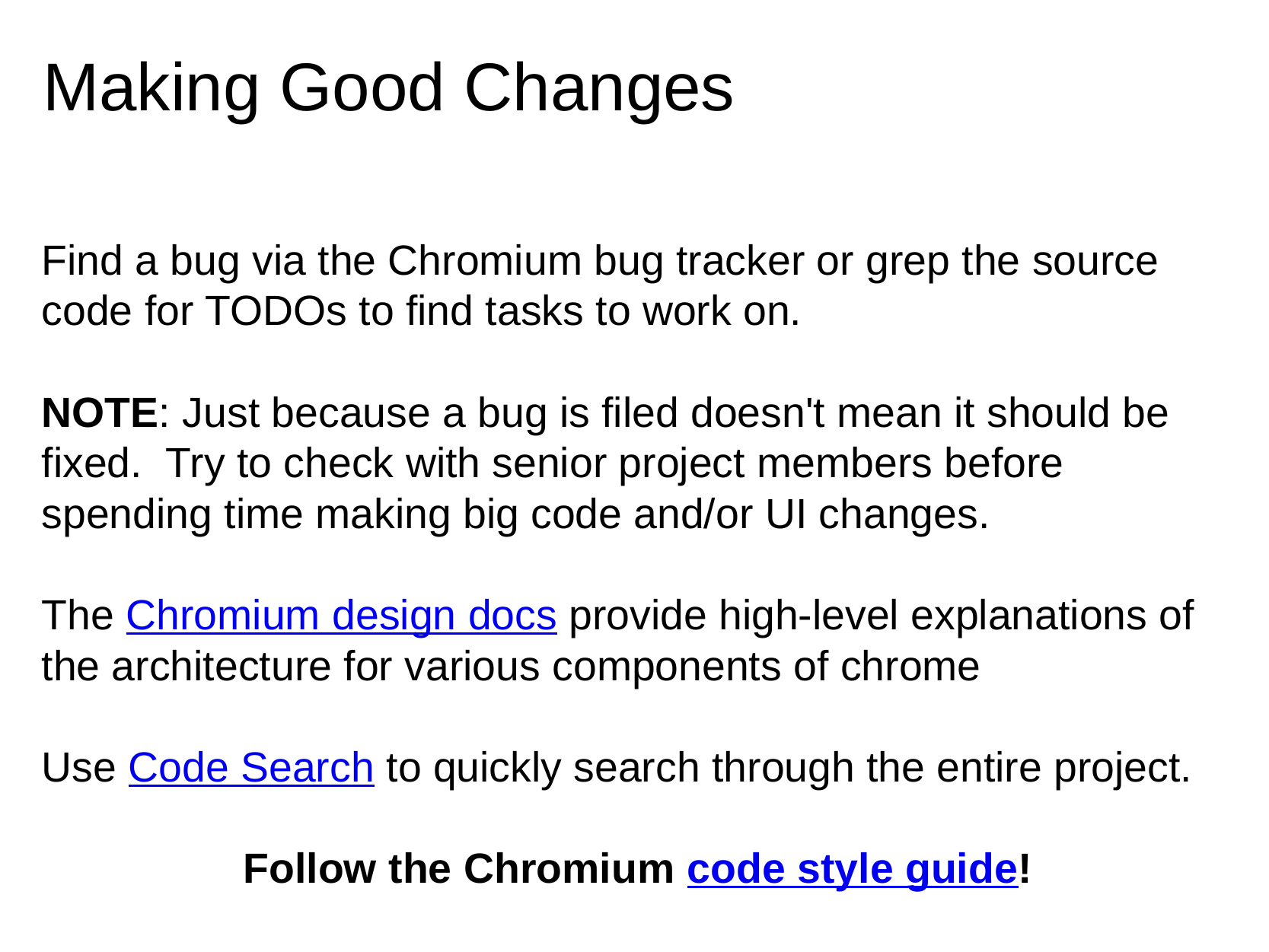

# Making Good Changes
Find a bug via the Chromium bug tracker or grep the source code for TODOs to find tasks to work on.

NOTE: Just because a bug is filed doesn't mean it should be fixed.  Try to check with senior project members before spending time making big code and/or UI changes.

The Chromium design docs provide high-level explanations of the architecture for various components of chrome

Use Code Search to quickly search through the entire project.

Follow the Chromium code style guide!